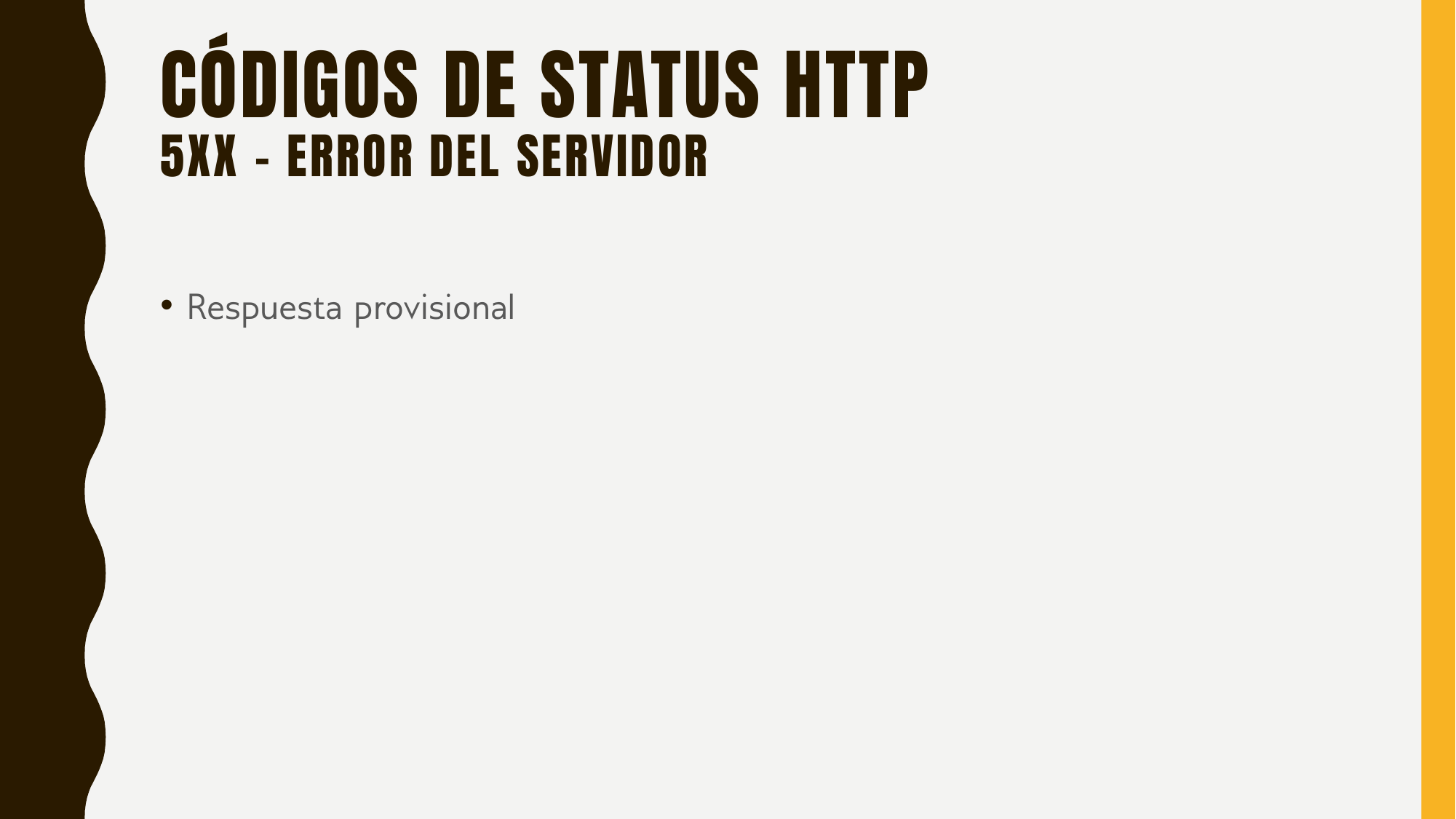

# Códigos de status Http 5xx - error del servidor
Respuesta provisional